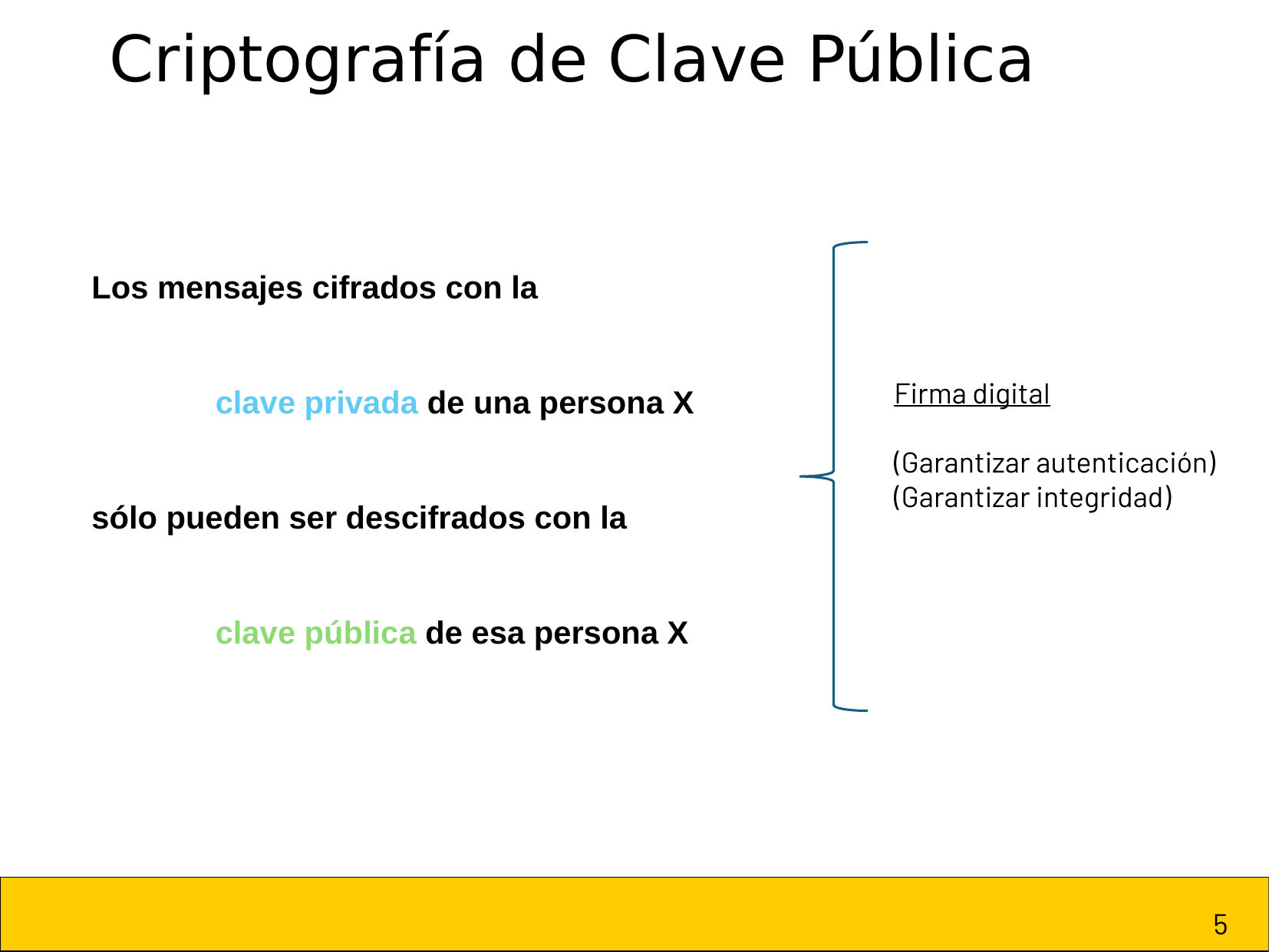

Criptografía de Clave Pública
Los mensajes cifrados con la

	 clave privada de una persona X

sólo pueden ser descifrados con la

	 clave pública de esa persona X

Firma digital

(Garantizar autenticación)
(Garantizar integridad)